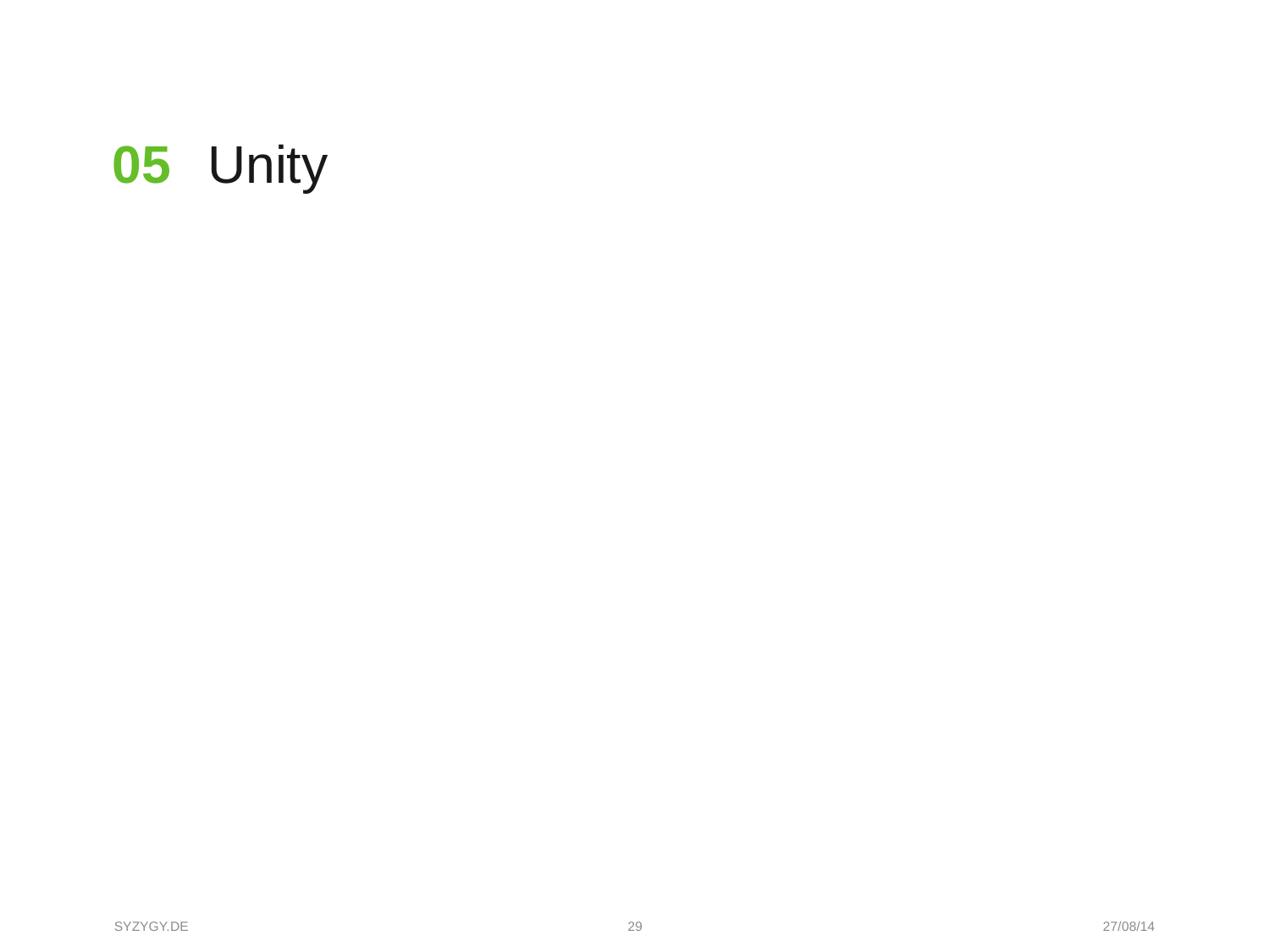

| 05 | Unity |  |
| --- | --- | --- |
|  |  |  |
SYZYGY.DE
29
27/08/14